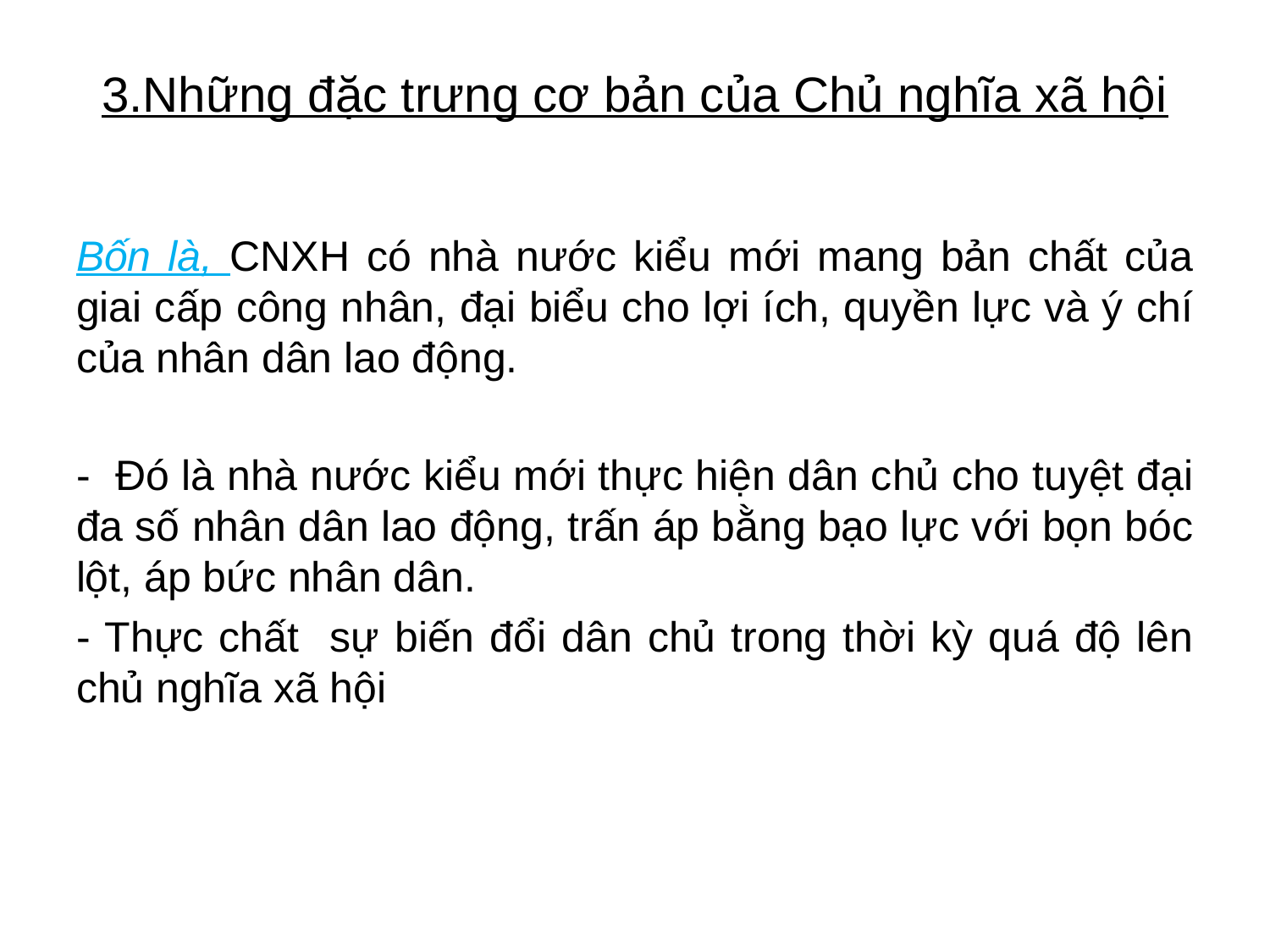

# 3.Những đặc trưng cơ bản của Chủ nghĩa xã hội
Bốn là, CNXH có nhà nước kiểu mới mang bản chất của giai cấp công nhân, đại biểu cho lợi ích, quyền lực và ý chí của nhân dân lao động.

-  Đó là nhà nước kiểu mới thực hiện dân chủ cho tuyệt đại đa số nhân dân lao động, trấn áp bằng bạo lực với bọn bóc lột, áp bức nhân dân.
- Thực chất  sự biến đổi dân chủ trong thời kỳ quá độ lên chủ nghĩa xã hội